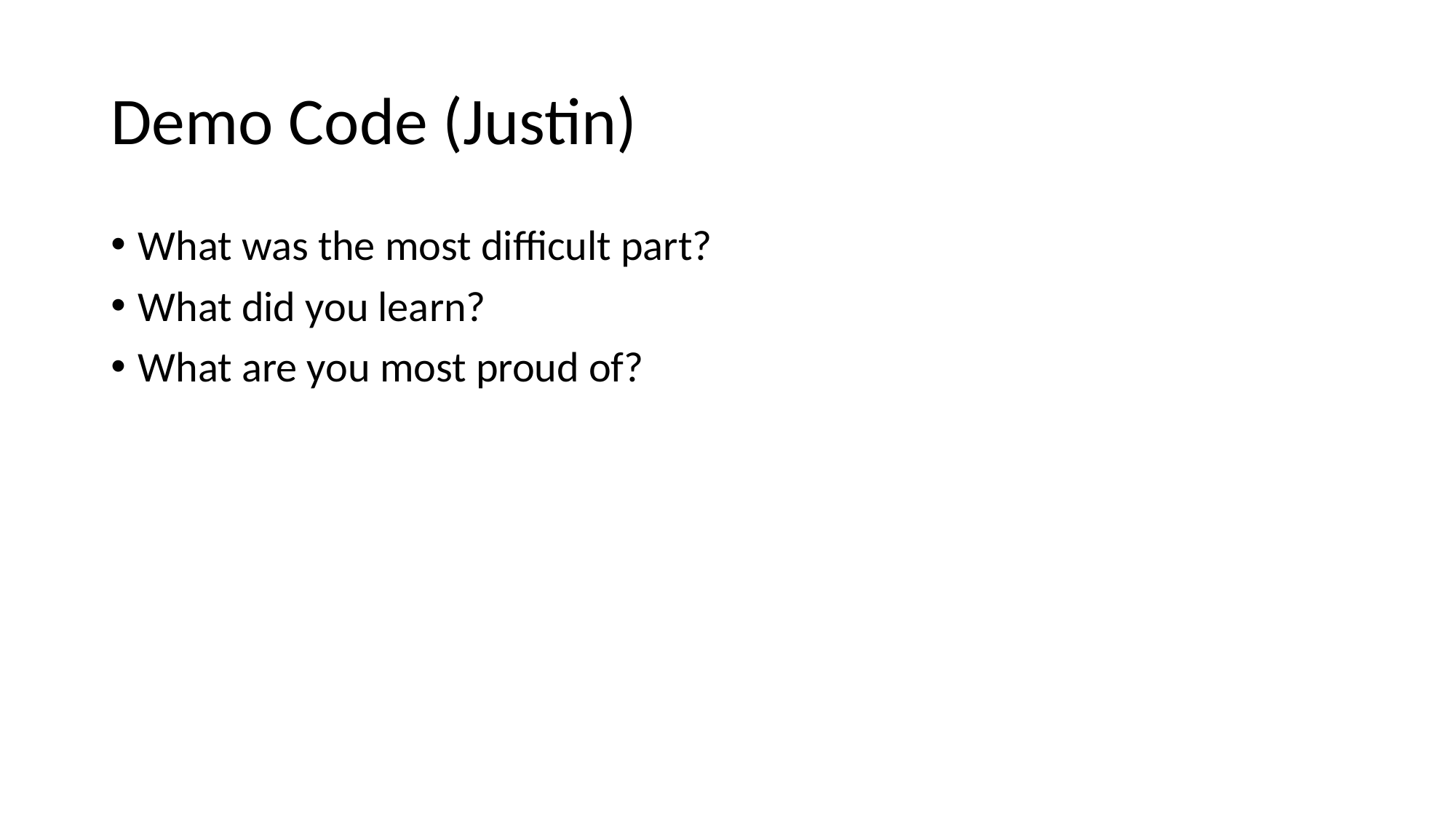

# Demo Code (Justin)
What was the most difficult part?
What did you learn?
What are you most proud of?